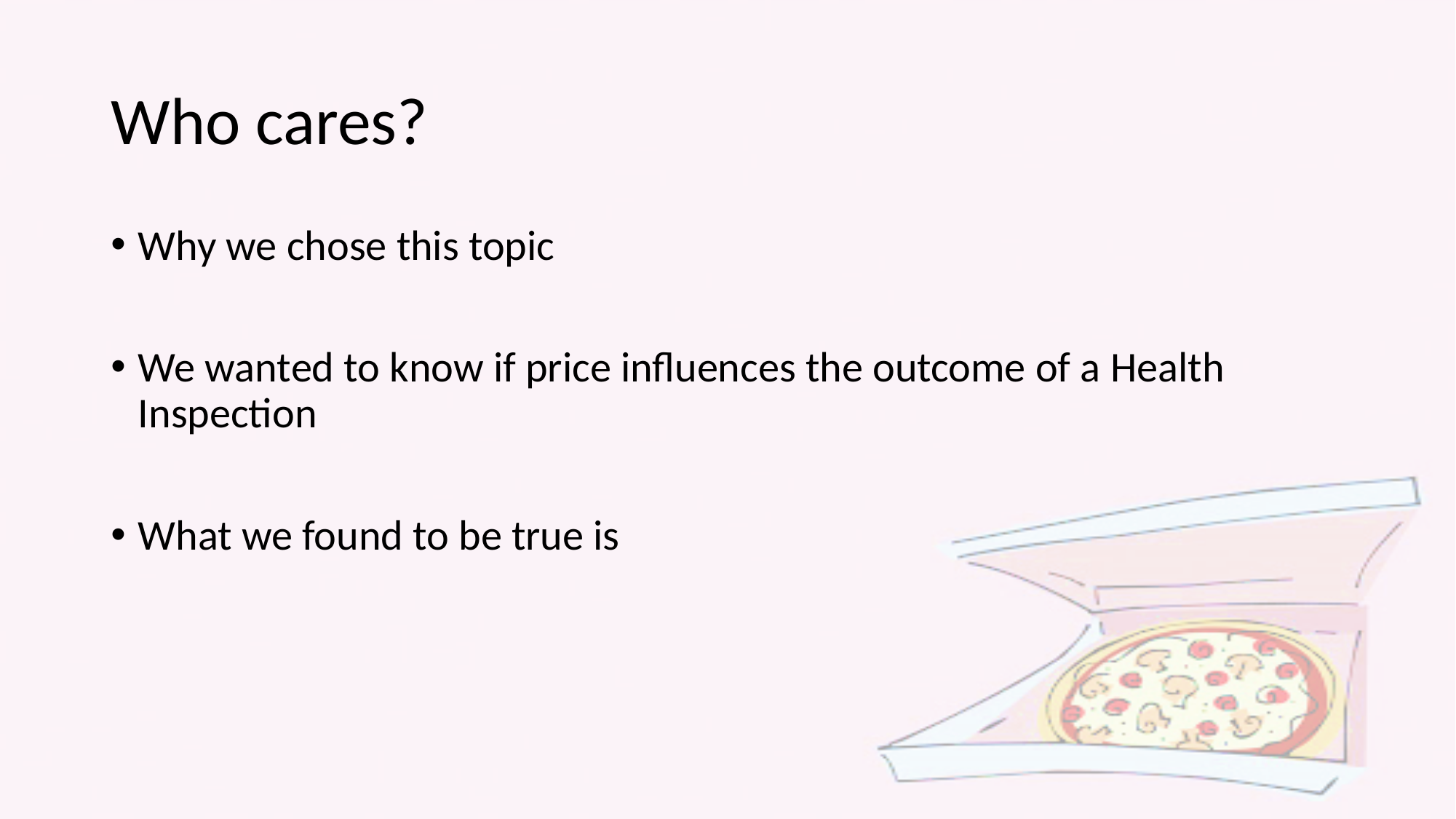

# Who cares?
Why we chose this topic

We wanted to know if price influences the outcome of a Health Inspection

What we found to be true is